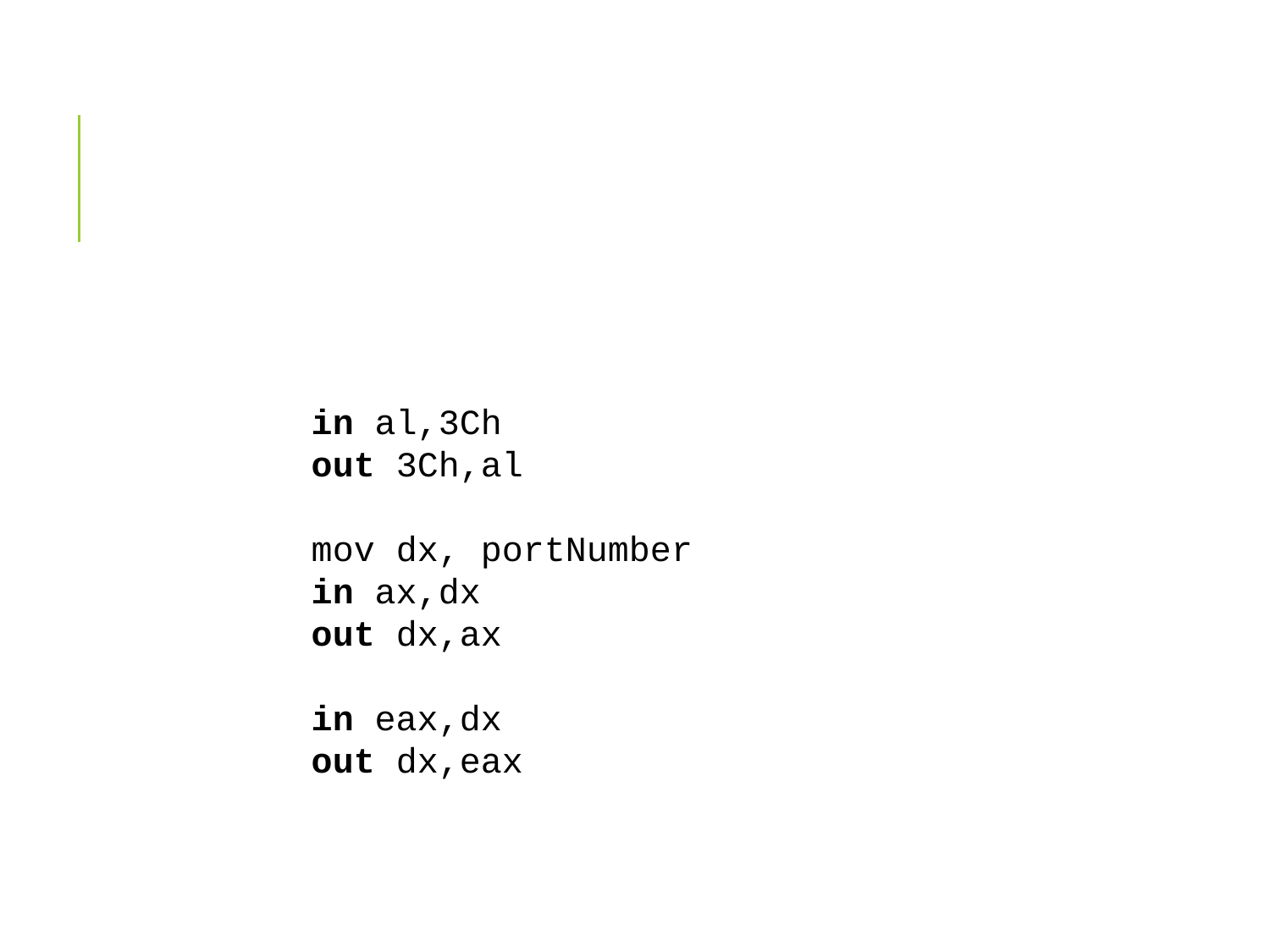

#
in al,3Ch
out 3Ch,al

mov dx, portNumber
in ax,dx
out dx,ax

in eax,dx
out dx,eax